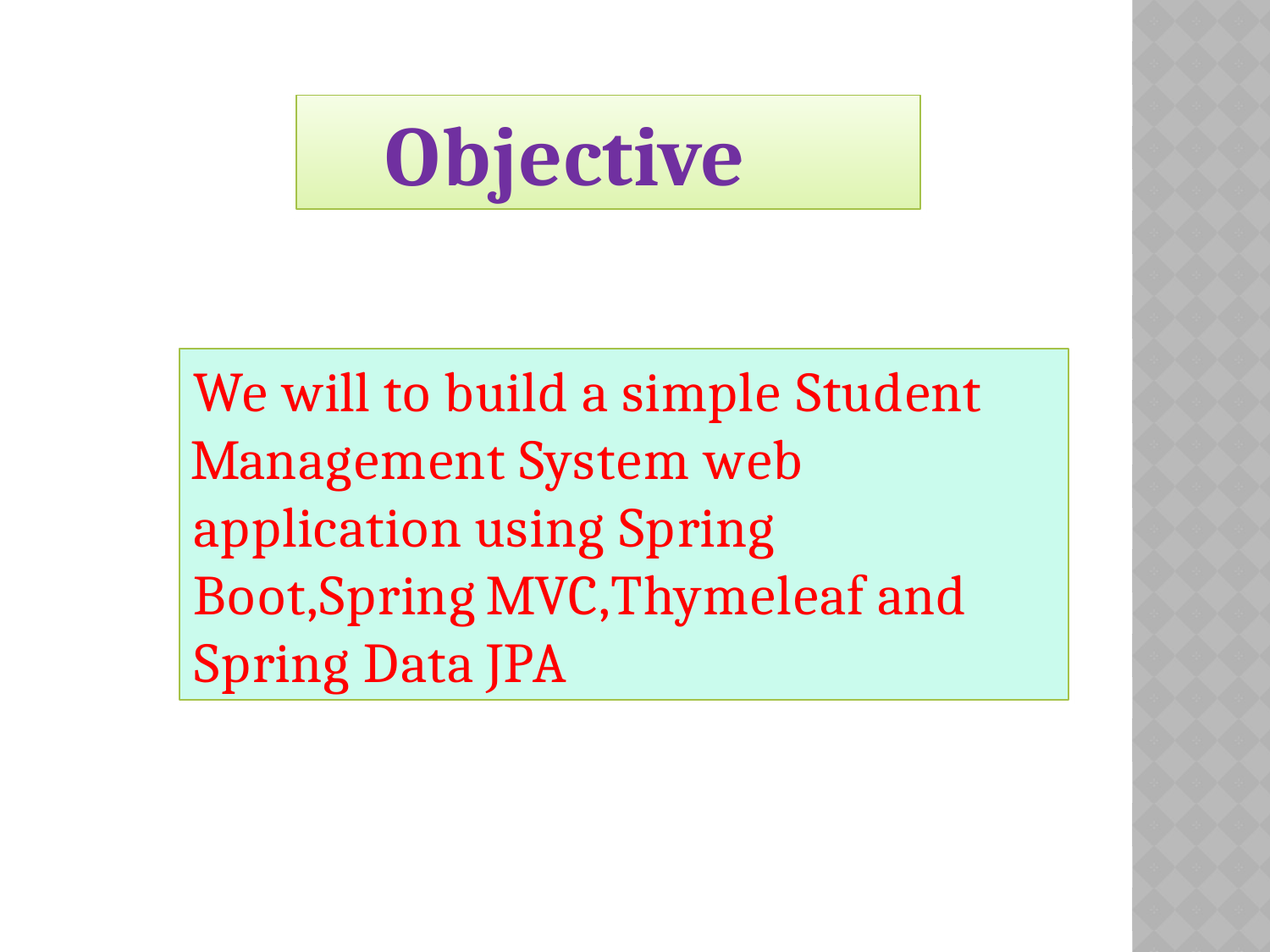

Objective
We will to build a simple Student Management System web application using Spring  Boot,Spring MVC,Thymeleaf and Spring Data JPA